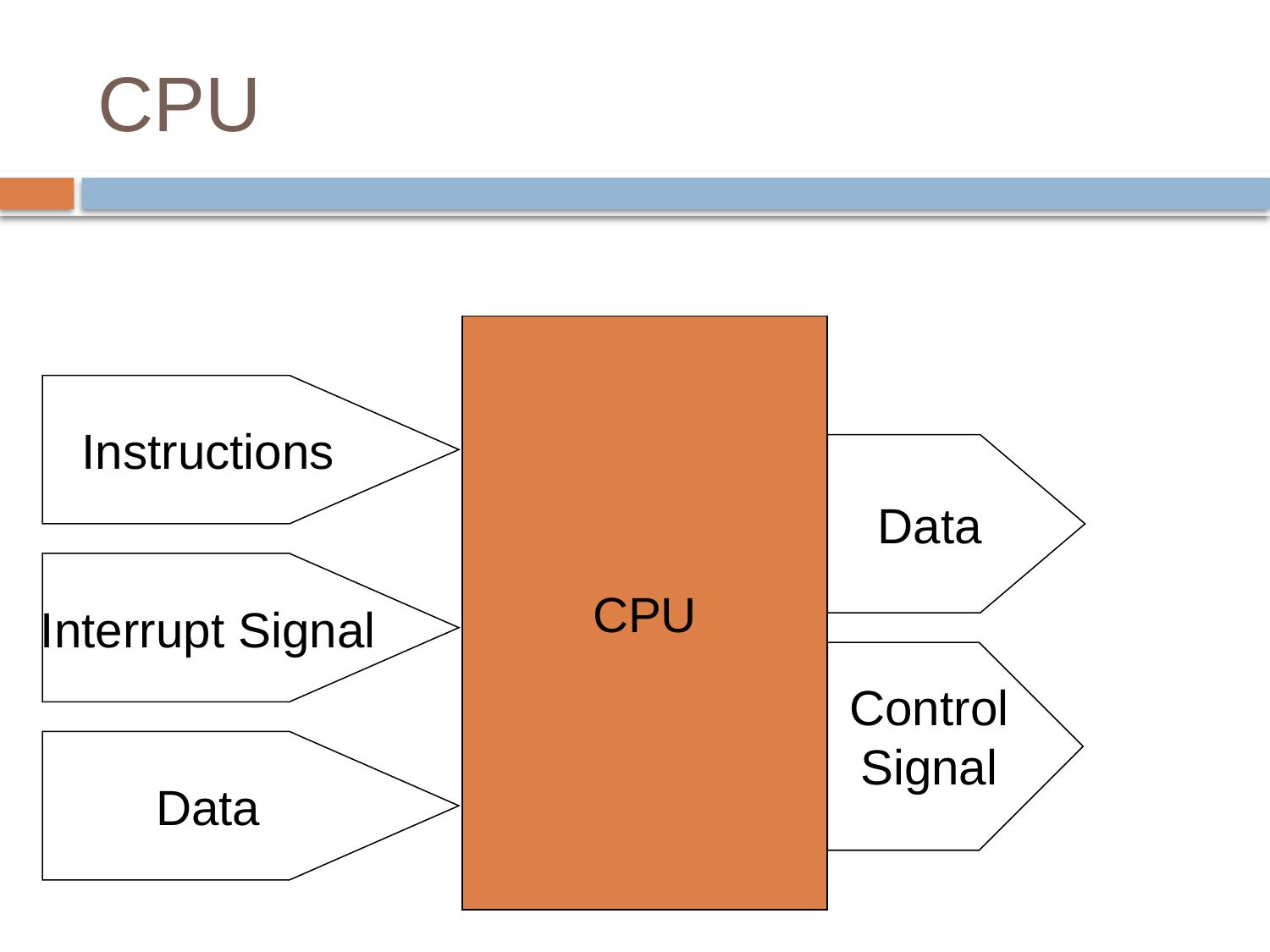

# CPU
CPU
Instructions
Data
Interrupt Signal
Control

Signal
Data